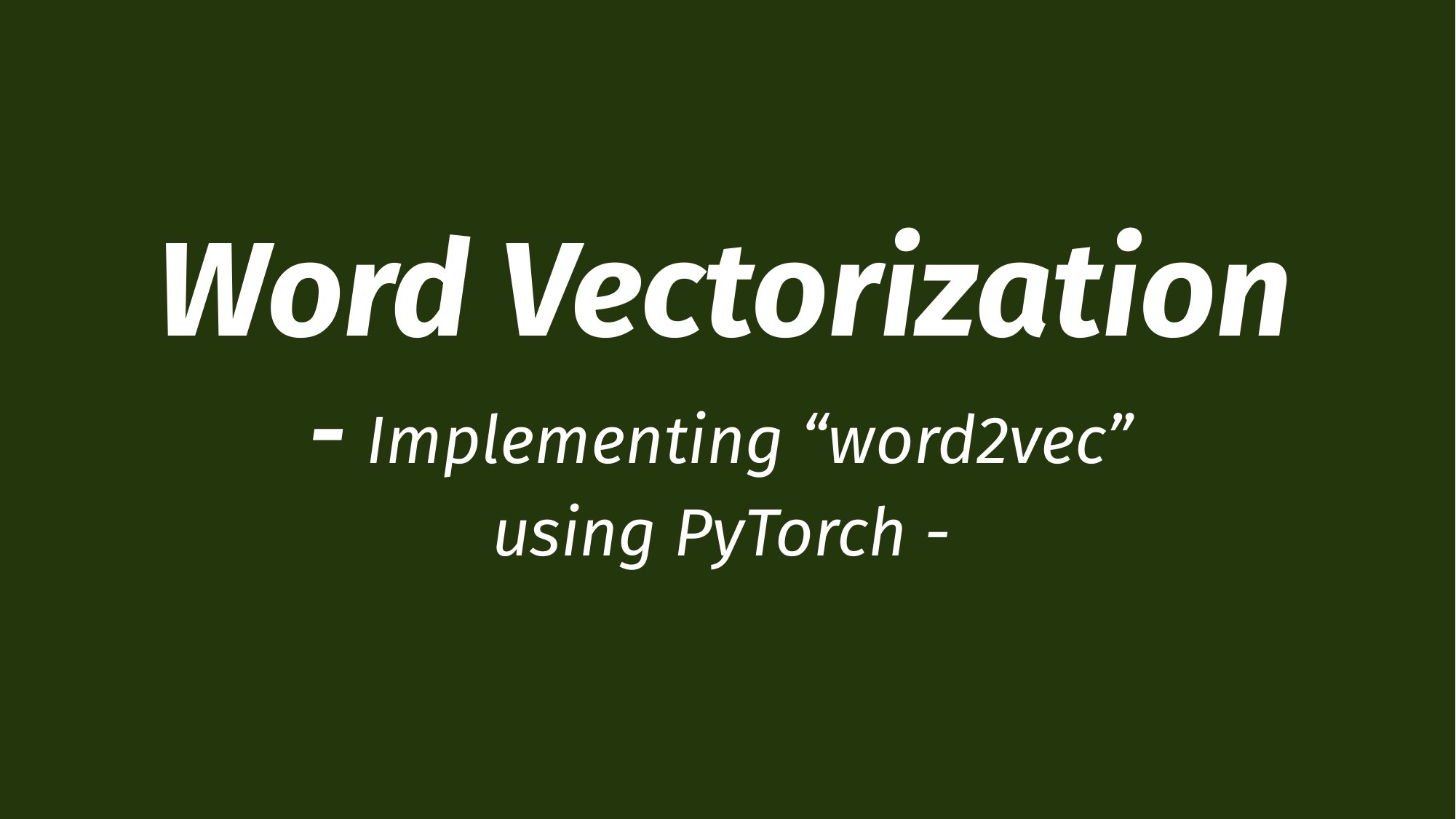

Word Vectorization
- Implementing “word2vec”
using PyTorch -